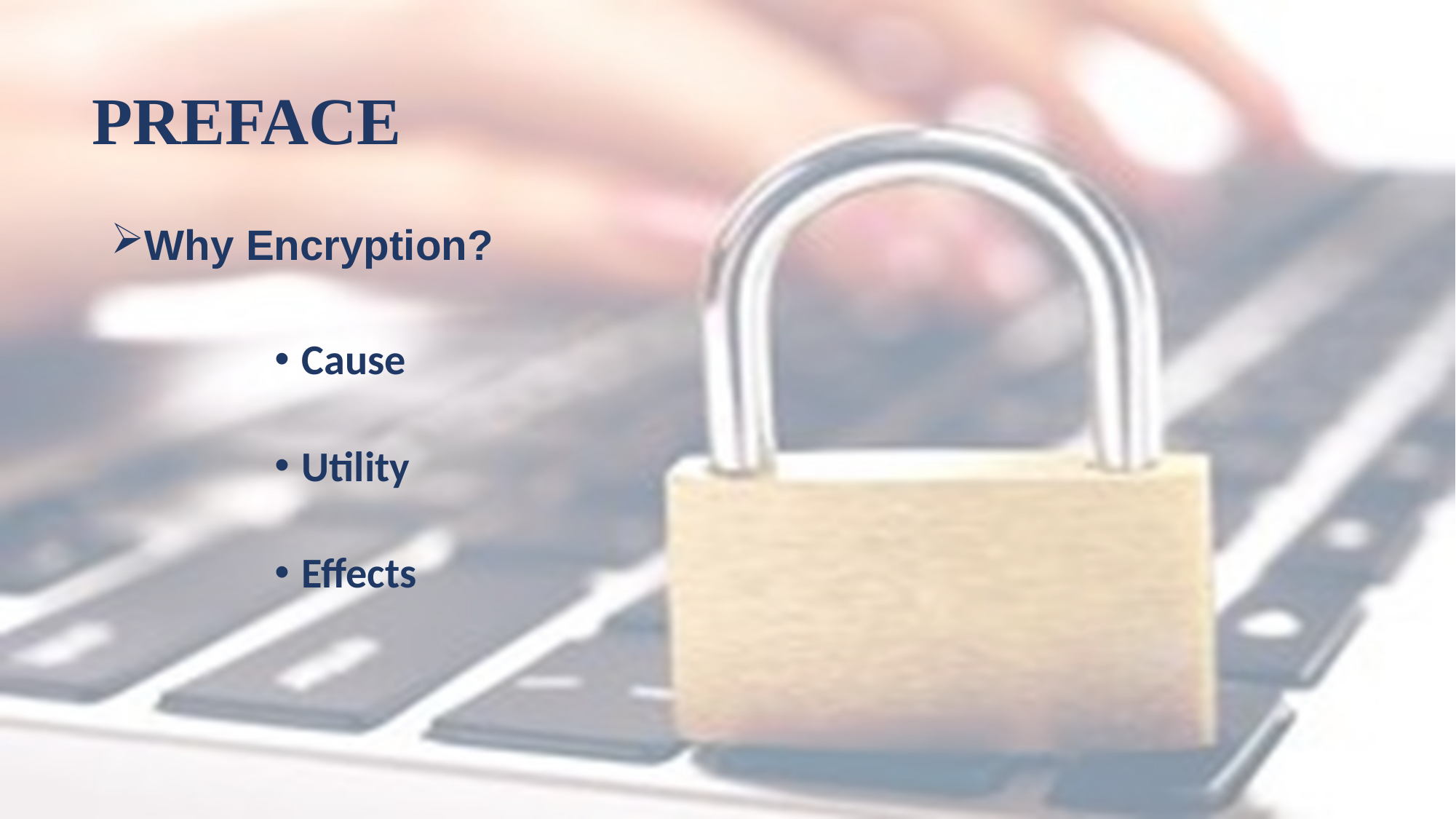

# PREFACE
Why Encryption?

Cause

Utility

Effects